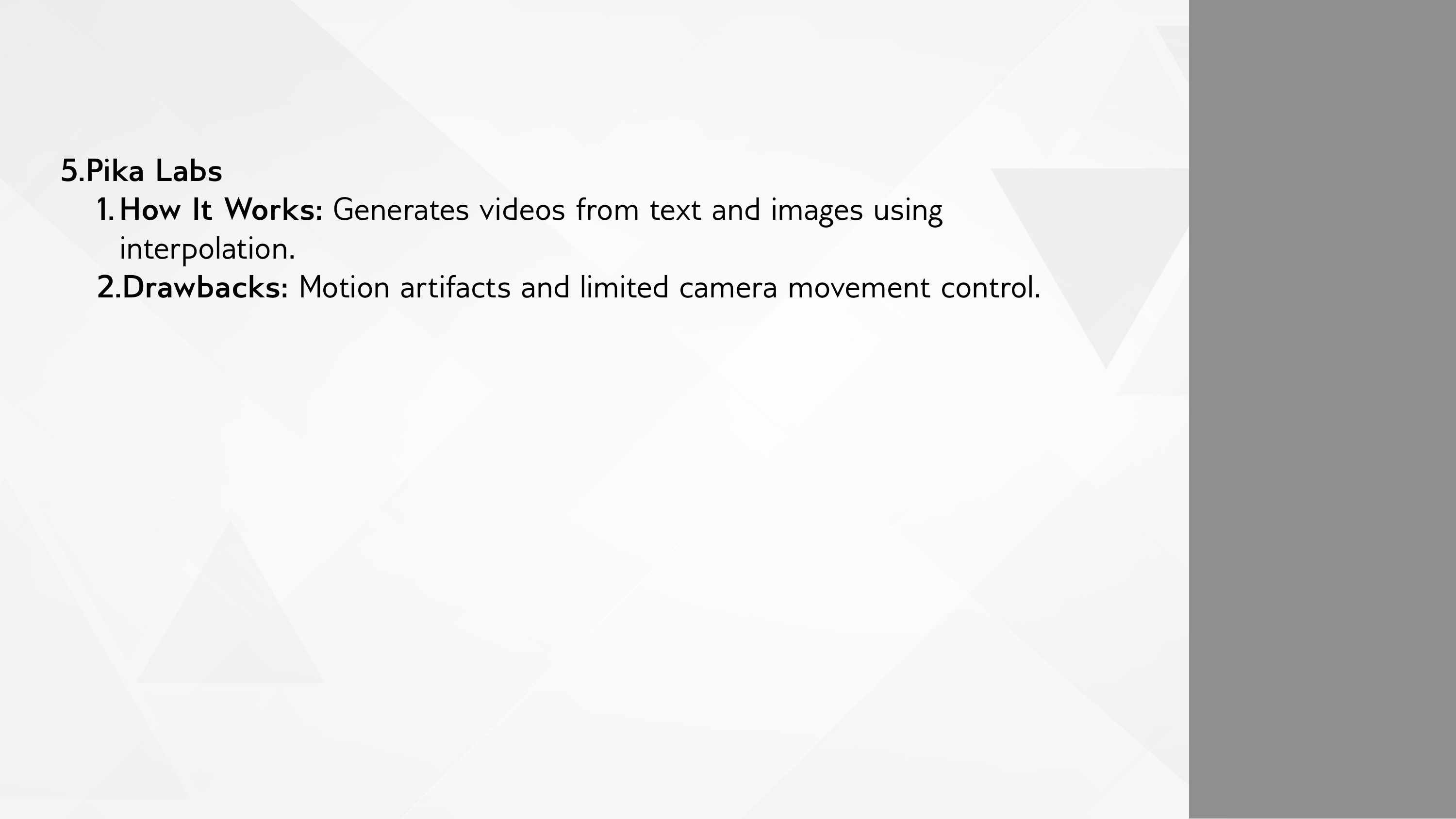

5.Pika Labs
How It Works: Generates videos from text and images using interpolation.
Drawbacks: Motion artifacts and limited camera movement control.